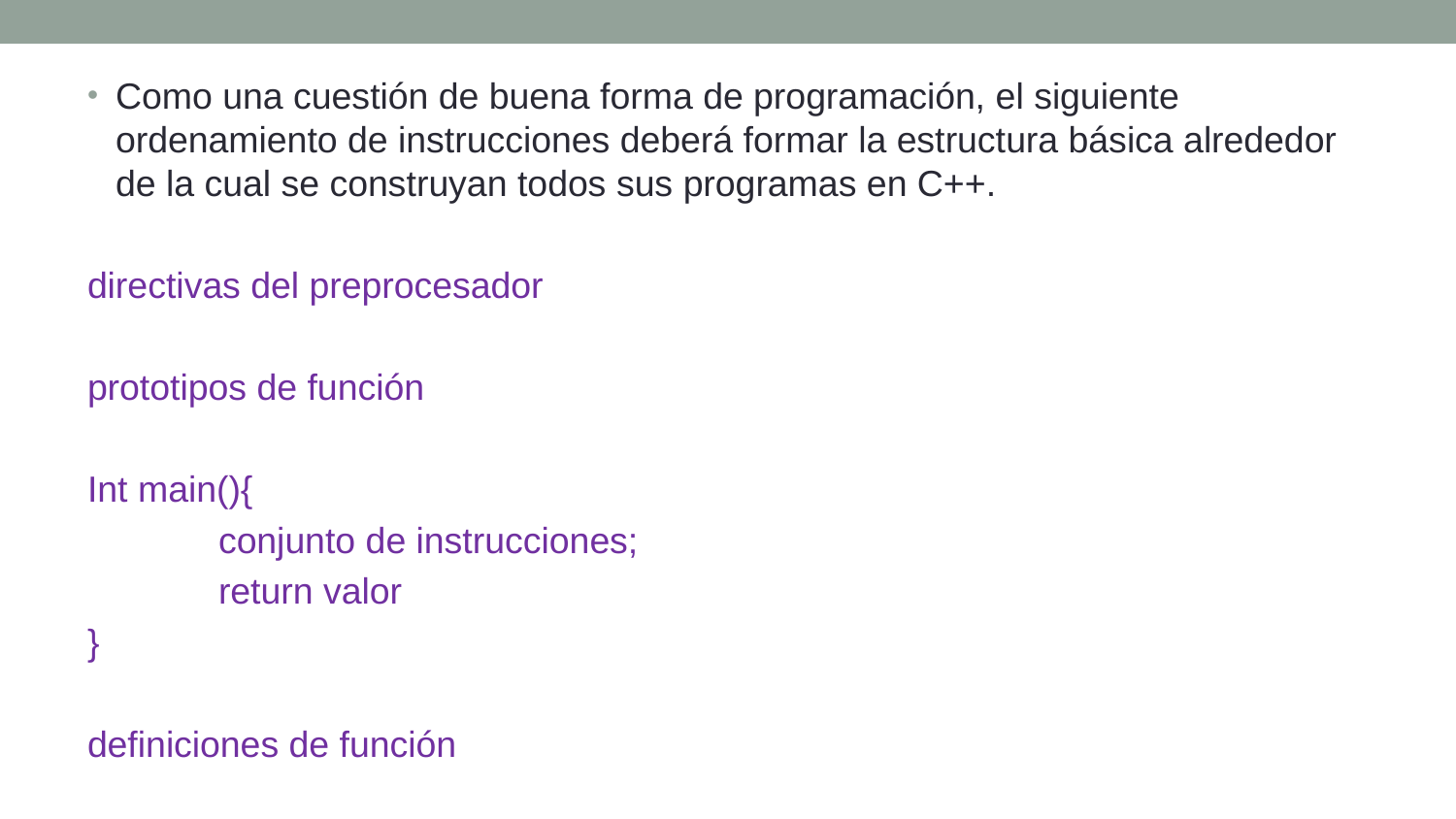

Como una cuestión de buena forma de programación, el siguiente ordenamiento de instrucciones deberá formar la estructura básica alrededor de la cual se construyan todos sus programas en C++.

directivas del preprocesador

prototipos de función

Int main(){
	conjunto de instrucciones;
	return valor
}

definiciones de función